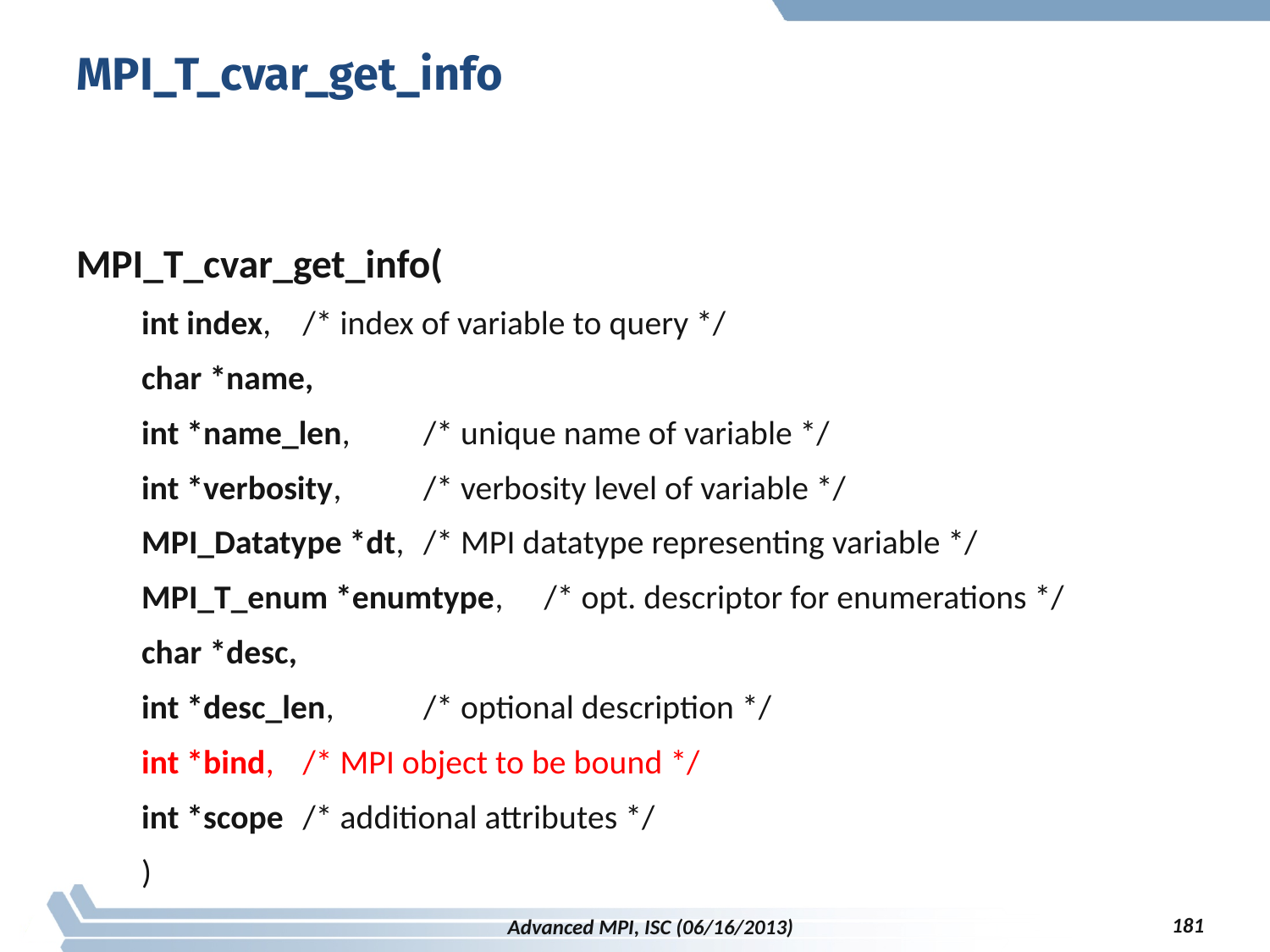

# MPI_T_cvar_get_info
MPI_T_cvar_get_info(
int index, 			/* index of variable to query */
char *name,
int *name_len, 		/* unique name of variable */
int *verbosity, 		/* verbosity level of variable */
MPI_Datatype *dt,		/* MPI datatype representing variable */
MPI_T_enum *enumtype, 	/* opt. descriptor for enumerations */
char *desc,
int *desc_len, 		/* optional description */
int *bind, 			/* MPI object to be bound */
int *scope 			/* additional attributes */
)
181
Advanced MPI, ISC (06/16/2013)